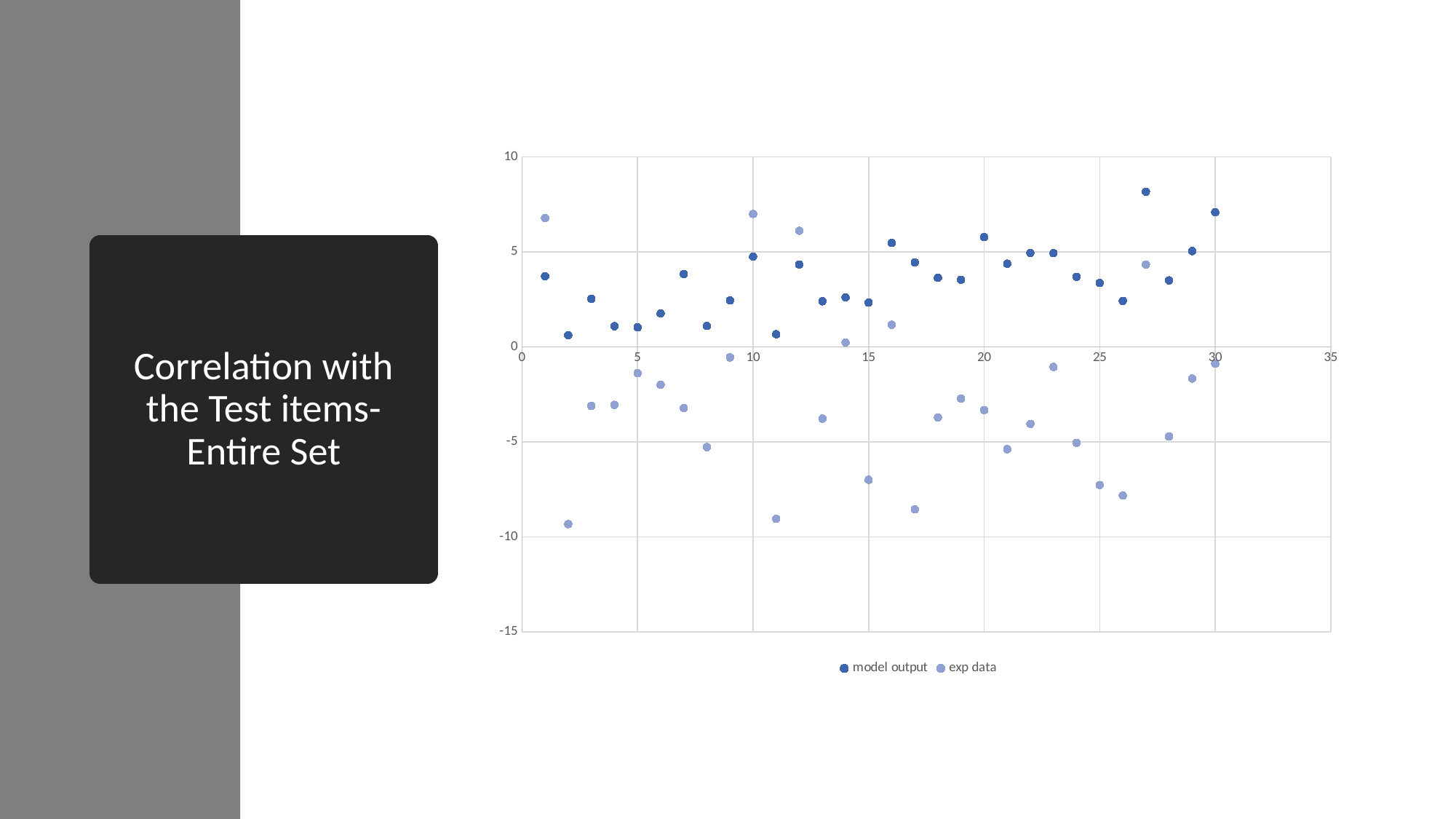

### Chart

| Category | model output | exp data |
|---|---|---|
# Correlation with the Test items- Entire Set